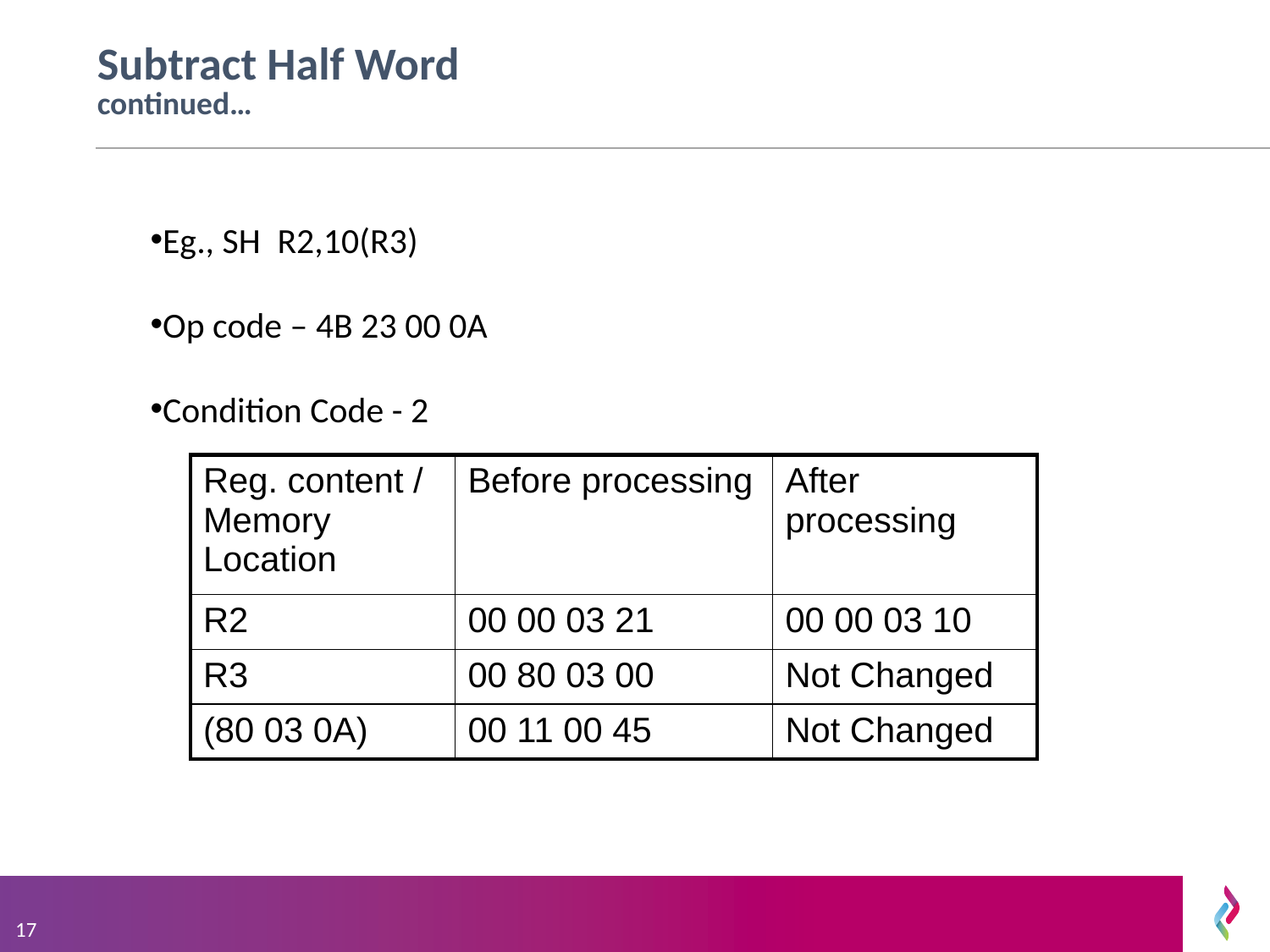

# Subtract Half Word				continued…
Eg., SH	R2,10(R3)
Op code – 4B 23 00 0A
Condition Code - 2

| Reg. content / Memory Location | Before processing | After processing |
| --- | --- | --- |
| R2 | 00 00 03 21 | 00 00 03 10 |
| R3 | 00 80 03 00 | Not Changed |
| (80 03 0A) | 00 11 00 45 | Not Changed |